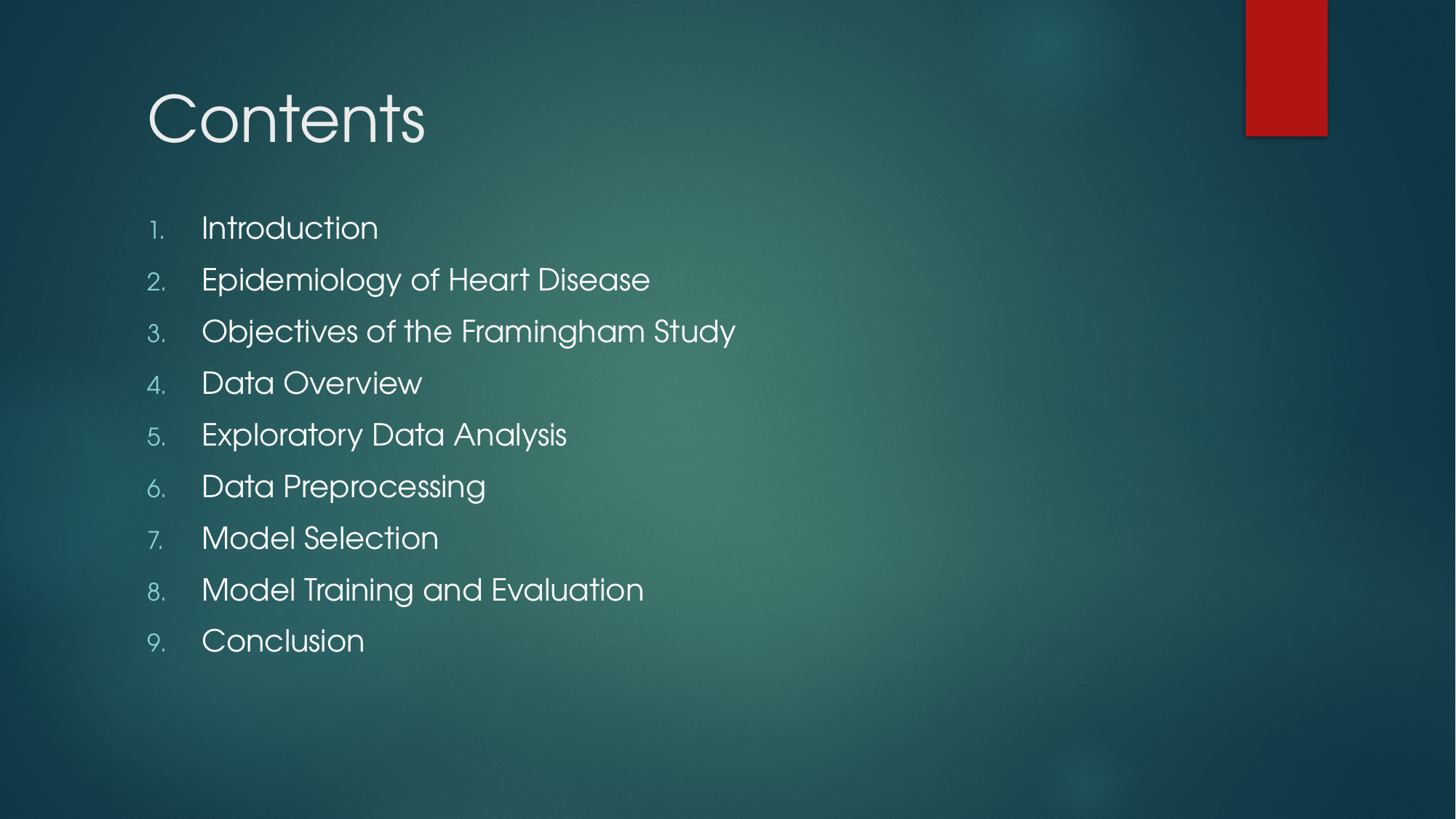

# Contents
Introduction
Epidemiology of Heart Disease
Objectives of the Framingham Study
Data Overview
Exploratory Data Analysis
Data Preprocessing
Model Selection
Model Training and Evaluation
Conclusion